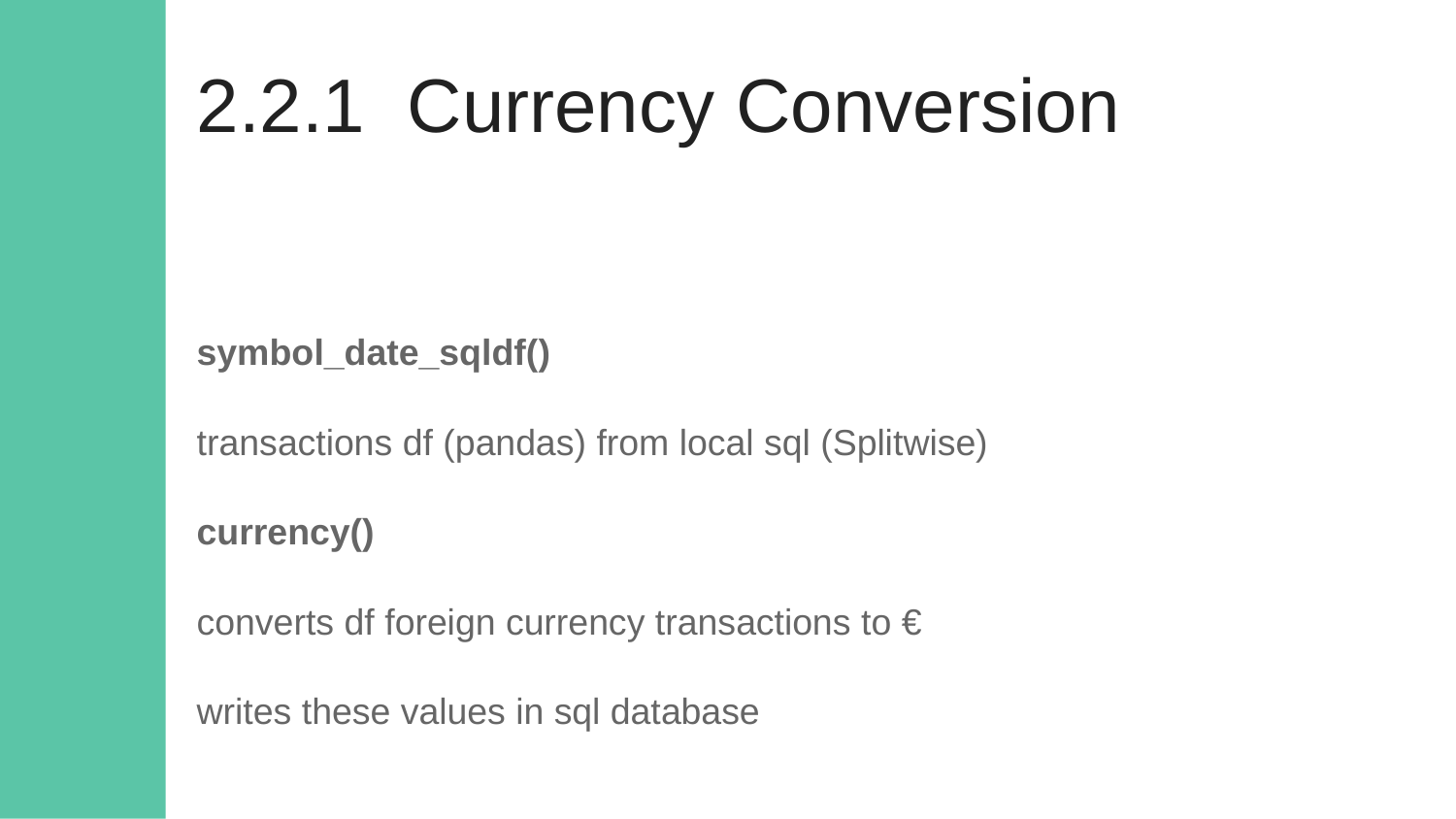

# 2.2.1  Currency Conversion
symbol_date_sqldf()
transactions df (pandas) from local sql (Splitwise)
currency()
converts df foreign currency transactions to €
writes these values in sql database